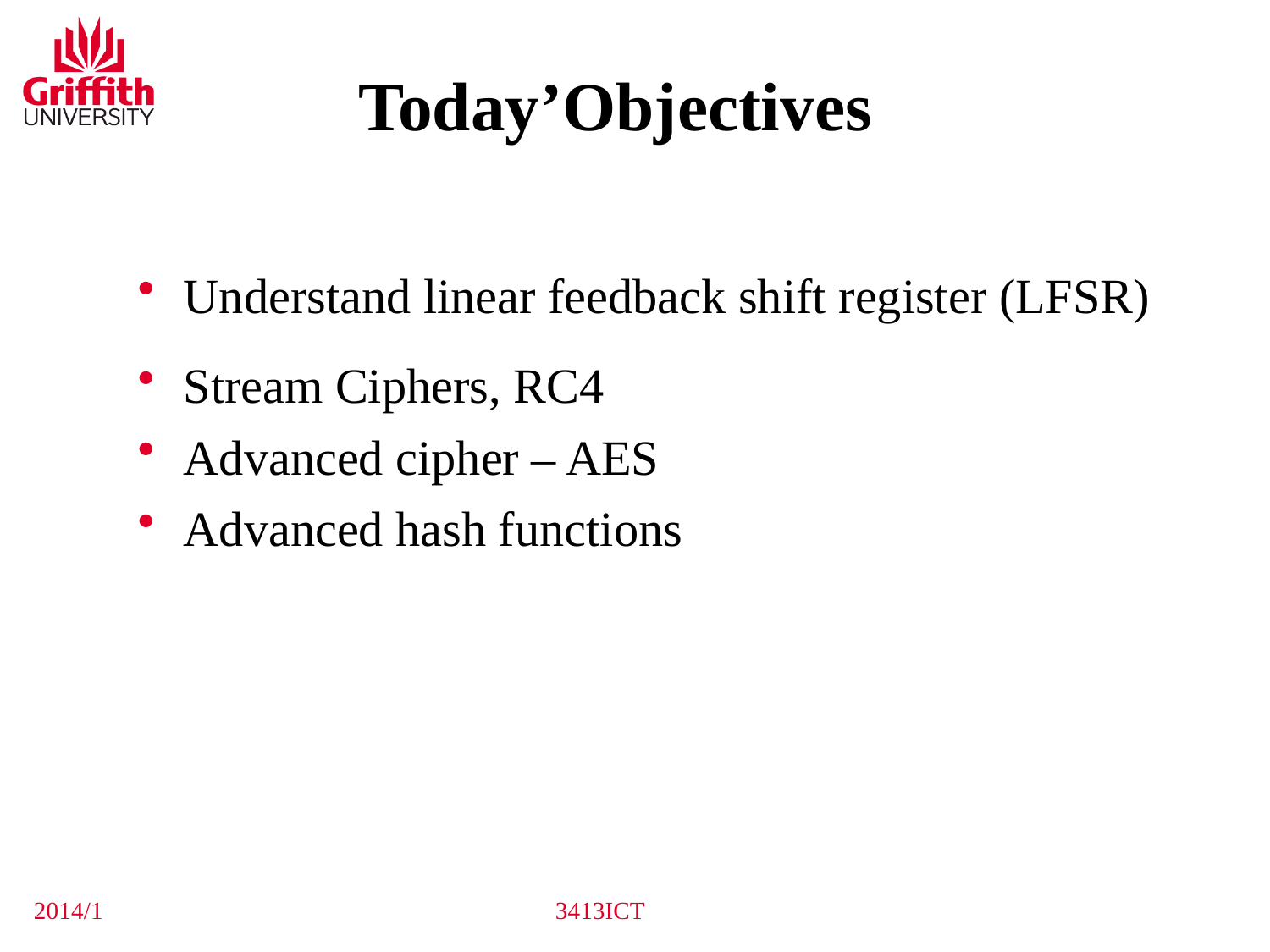

# Today’Objectives

Understand linear feedback shift register (LFSR)

Stream Ciphers, RC4
Advanced cipher – AES
Advanced hash functions
2014/1
3413ICT